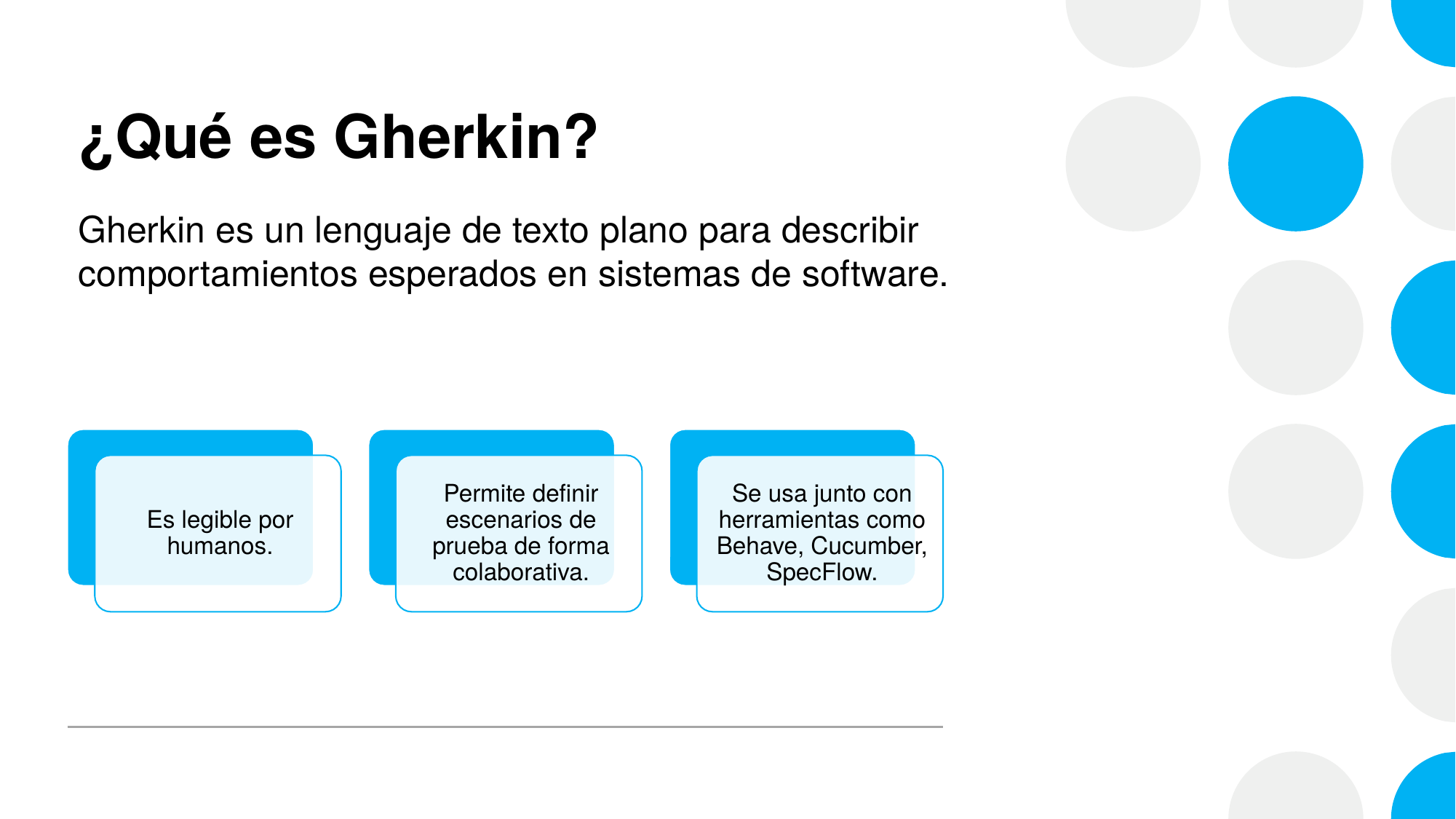

# ¿Qué es Gherkin?
Gherkin es un lenguaje de texto plano para describir comportamientos esperados en sistemas de software.

Es legible por humanos.
Permite definir escenarios de prueba de forma colaborativa.
Se usa junto con herramientas como Behave, Cucumber, SpecFlow.